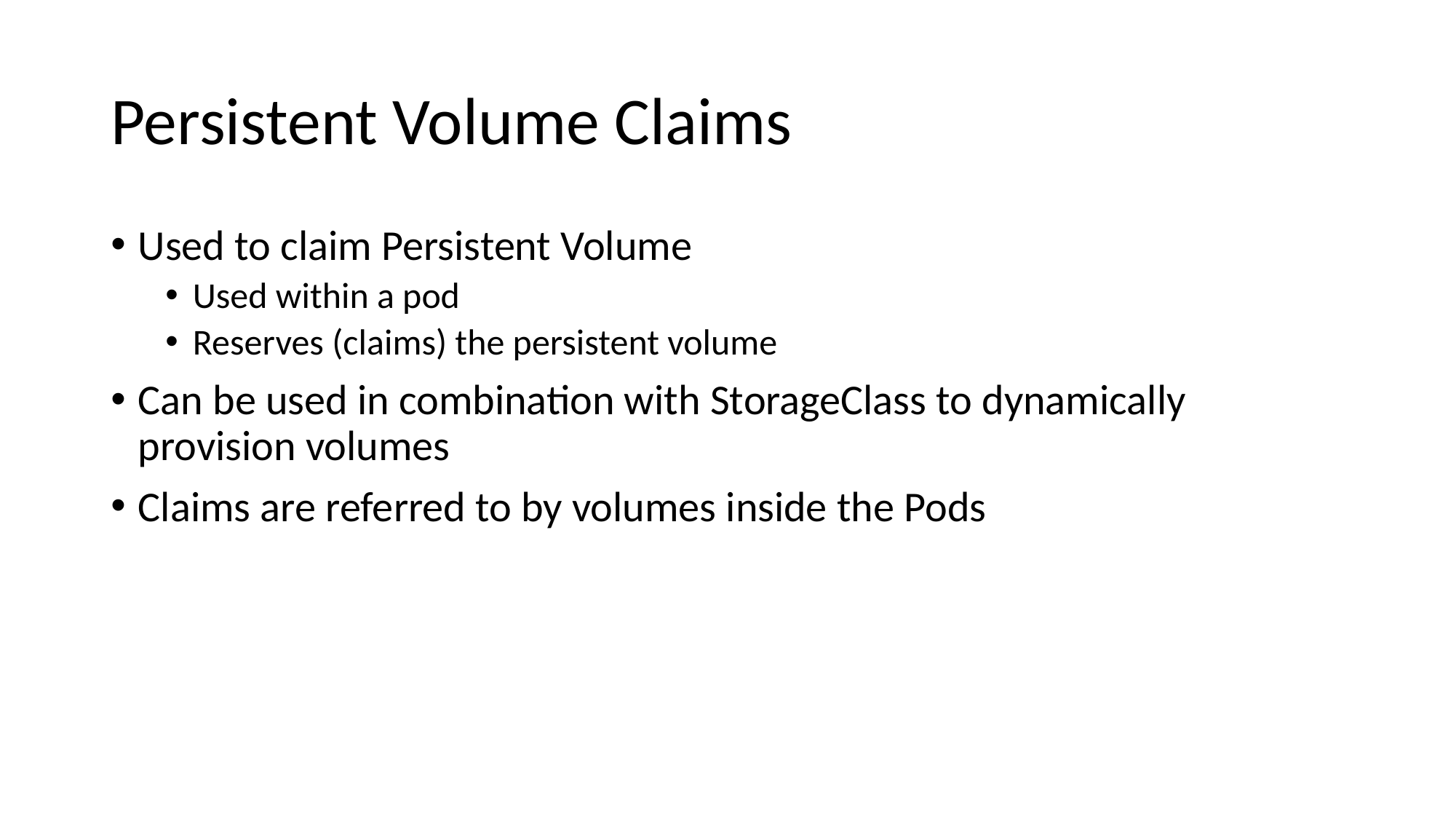

# Persistent Volume Claims
Used to claim Persistent Volume
Used within a pod
Reserves (claims) the persistent volume
Can be used in combination with StorageClass to dynamically provision volumes
Claims are referred to by volumes inside the Pods